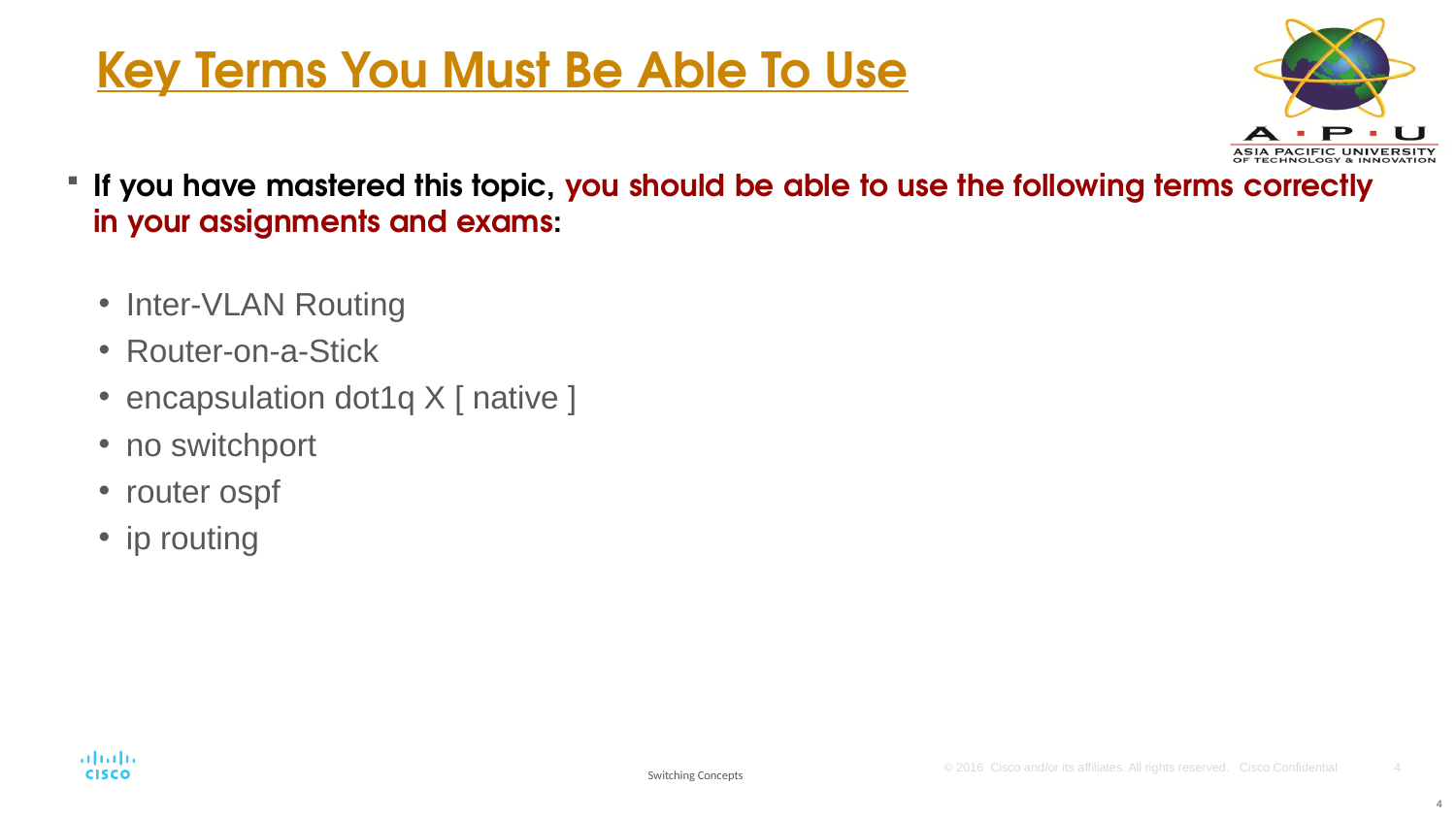

# Key Terms You Must Be Able To Use
If you have mastered this topic, you should be able to use the following terms correctly in your assignments and exams:

Inter-VLAN Routing
Router-on-a-Stick
encapsulation dot1q X [ native ]
no switchport
router ospf
ip routing

Switching Concepts
4